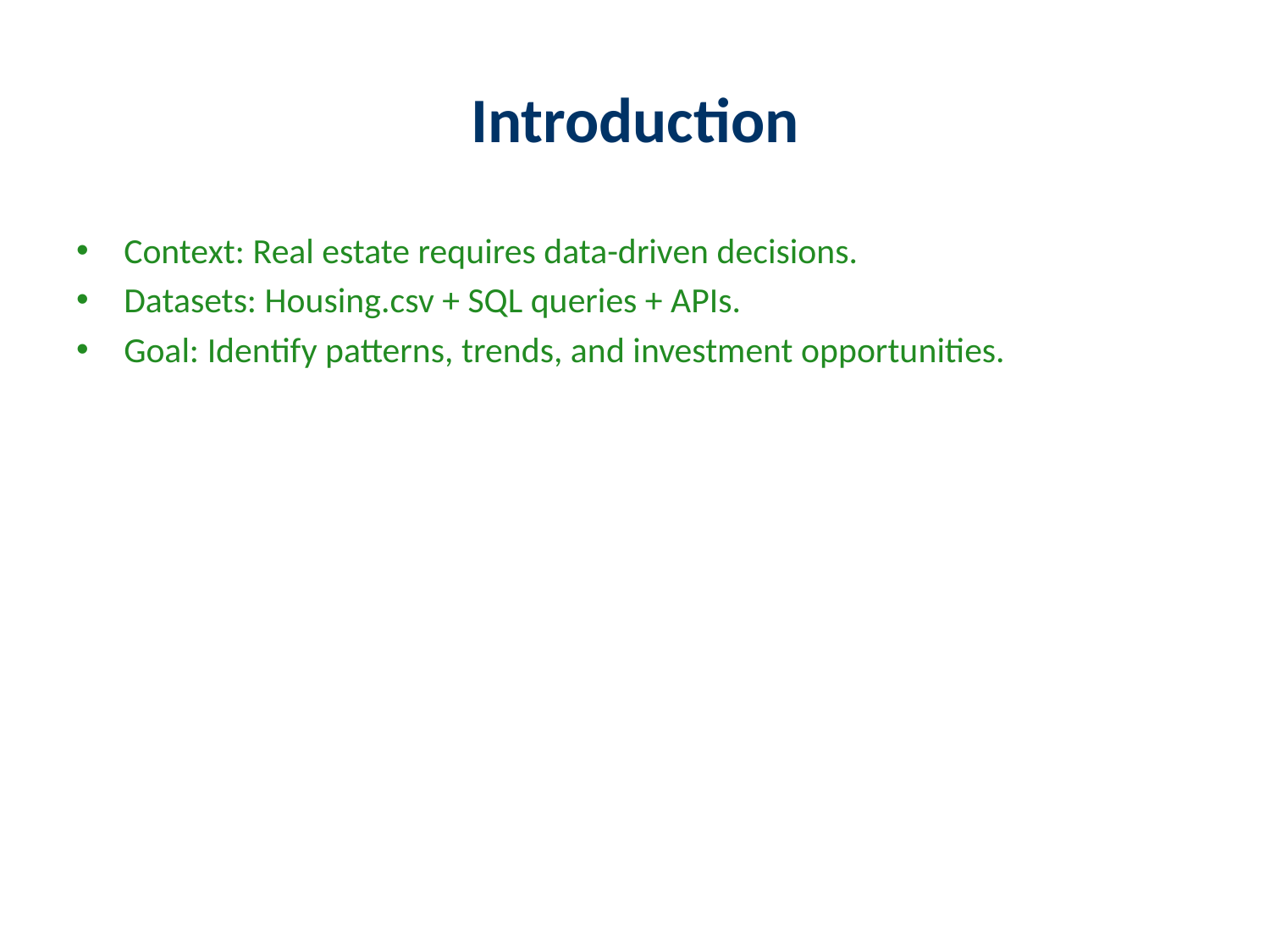

# Introduction
Context: Real estate requires data-driven decisions.
Datasets: Housing.csv + SQL queries + APIs.
Goal: Identify patterns, trends, and investment opportunities.